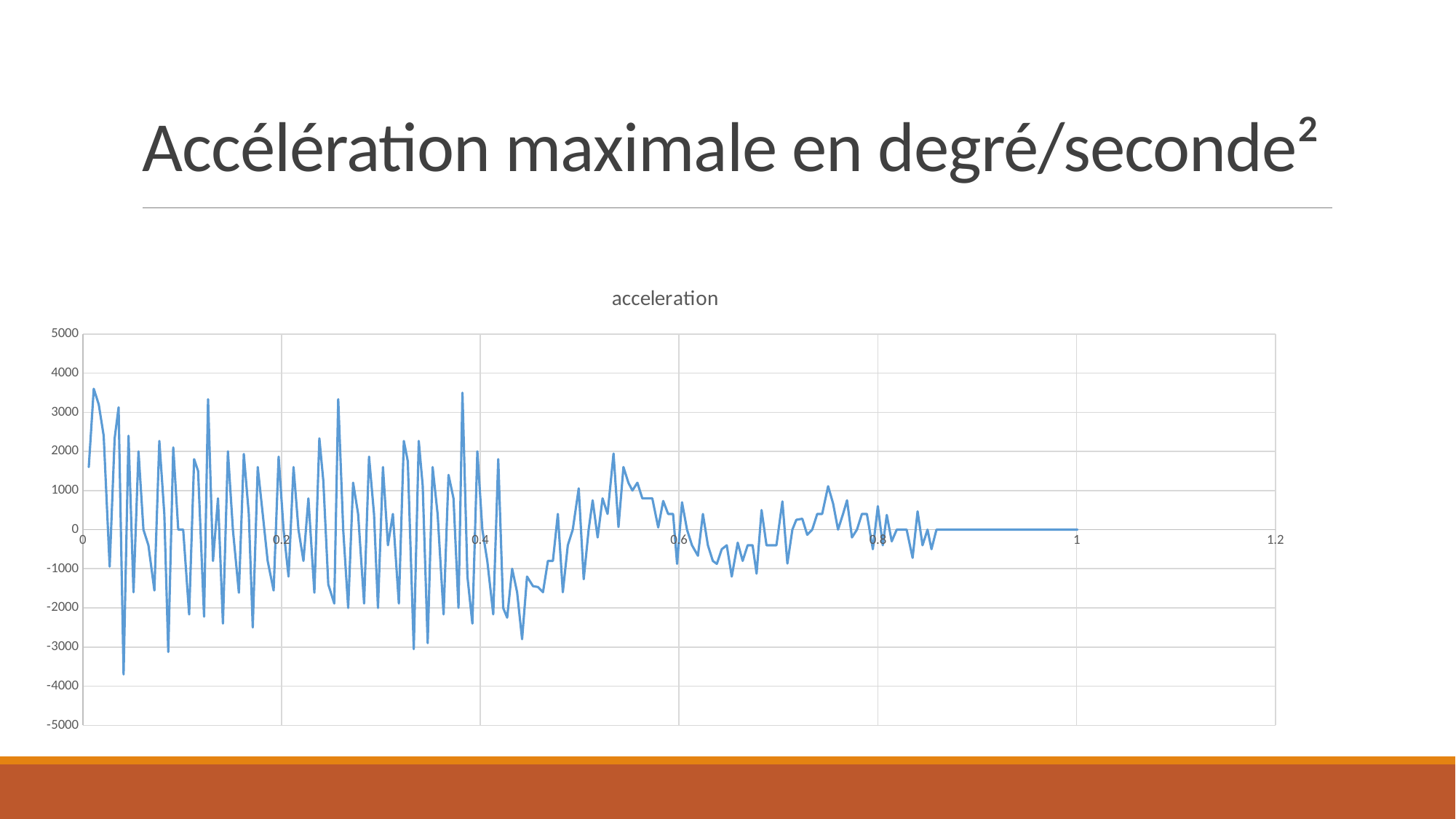

# Accélération maximale en degré/seconde²

### Chart:

| Category | acceleration |
|---|---|